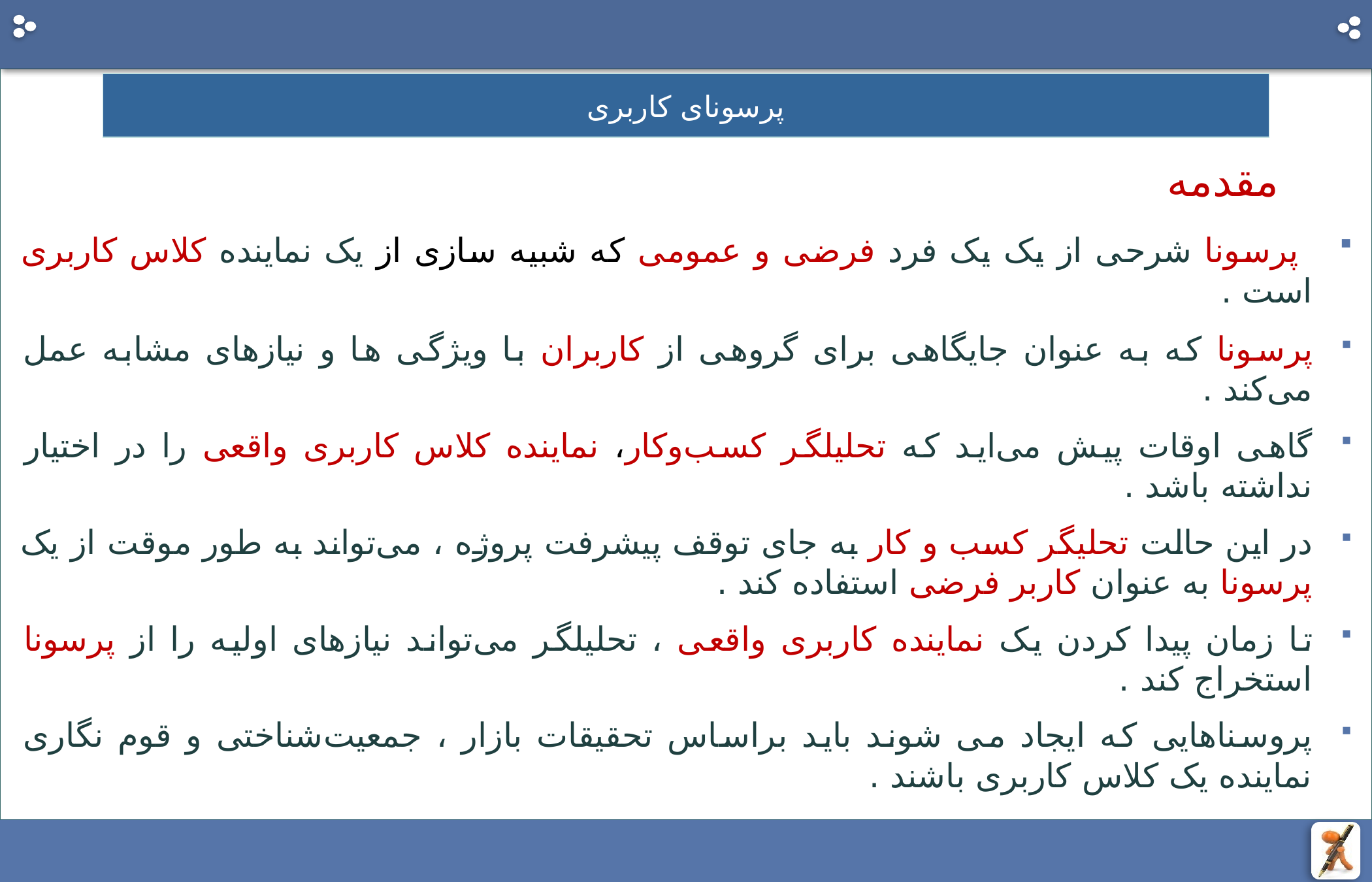

# پرسونای کاربری
       مقدمه
 پرسونا شرحی از یک یک فرد فرضی و عمومی که شبیه سازی از یک نماینده کلاس کاربری است .
پرسونا که به عنوان جایگاهی برای گروهی از کاربران با ویژگی ها و نیازهای مشابه عمل می‌کند .
گاهی اوقات پیش می‌اید که تحلیلگر کسب‌و‌کار، نماینده کلاس کاربری واقعی را در اختیار نداشته باشد .
در این حالت تحلیگر کسب و کار به جای توقف پیشرفت پروژه ، می‌تواند به طور موقت از یک پرسونا به عنوان کاربر فرضی استفاده کند .
تا زمان پیدا کردن یک نماینده کاربری واقعی ، تحلیلگر می‌تواند نیازهای اولیه را از پرسونا استخراج کند .
پروسناهایی که ایجاد می شوند باید براساس تحقیقات بازار ، جمعیت‌شناختی و قوم نگاری نماینده یک کلاس کاربری باشند .